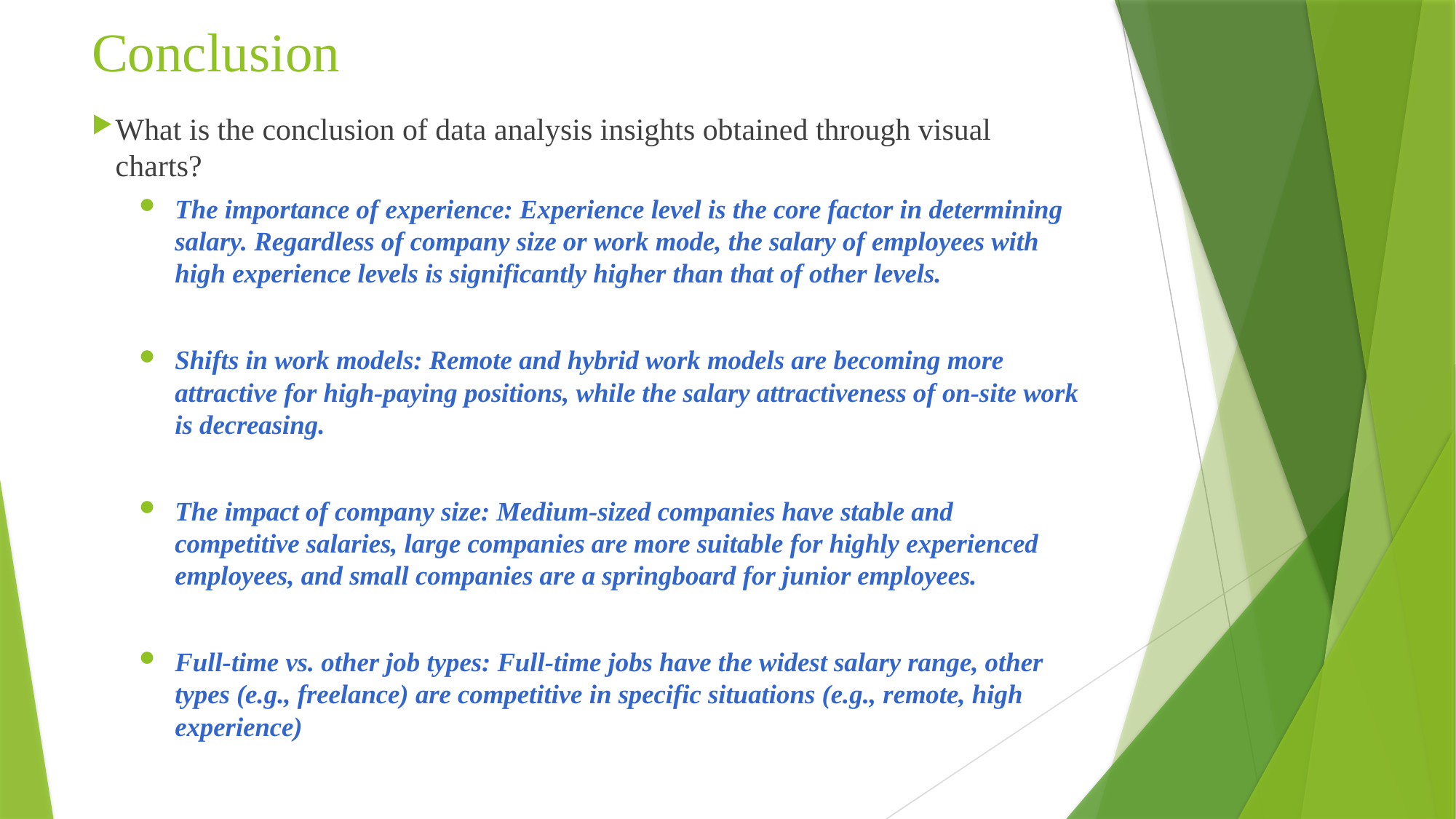

# Conclusion
What is the conclusion of data analysis insights obtained through visual charts?
The importance of experience: Experience level is the core factor in determining salary. Regardless of company size or work mode, the salary of employees with high experience levels is significantly higher than that of other levels.

Shifts in work models: Remote and hybrid work models are becoming more attractive for high-paying positions, while the salary attractiveness of on-site work is decreasing.

The impact of company size: Medium-sized companies have stable and competitive salaries, large companies are more suitable for highly experienced employees, and small companies are a springboard for junior employees.

Full-time vs. other job types: Full-time jobs have the widest salary range, other types (e.g., freelance) are competitive in specific situations (e.g., remote, high experience)